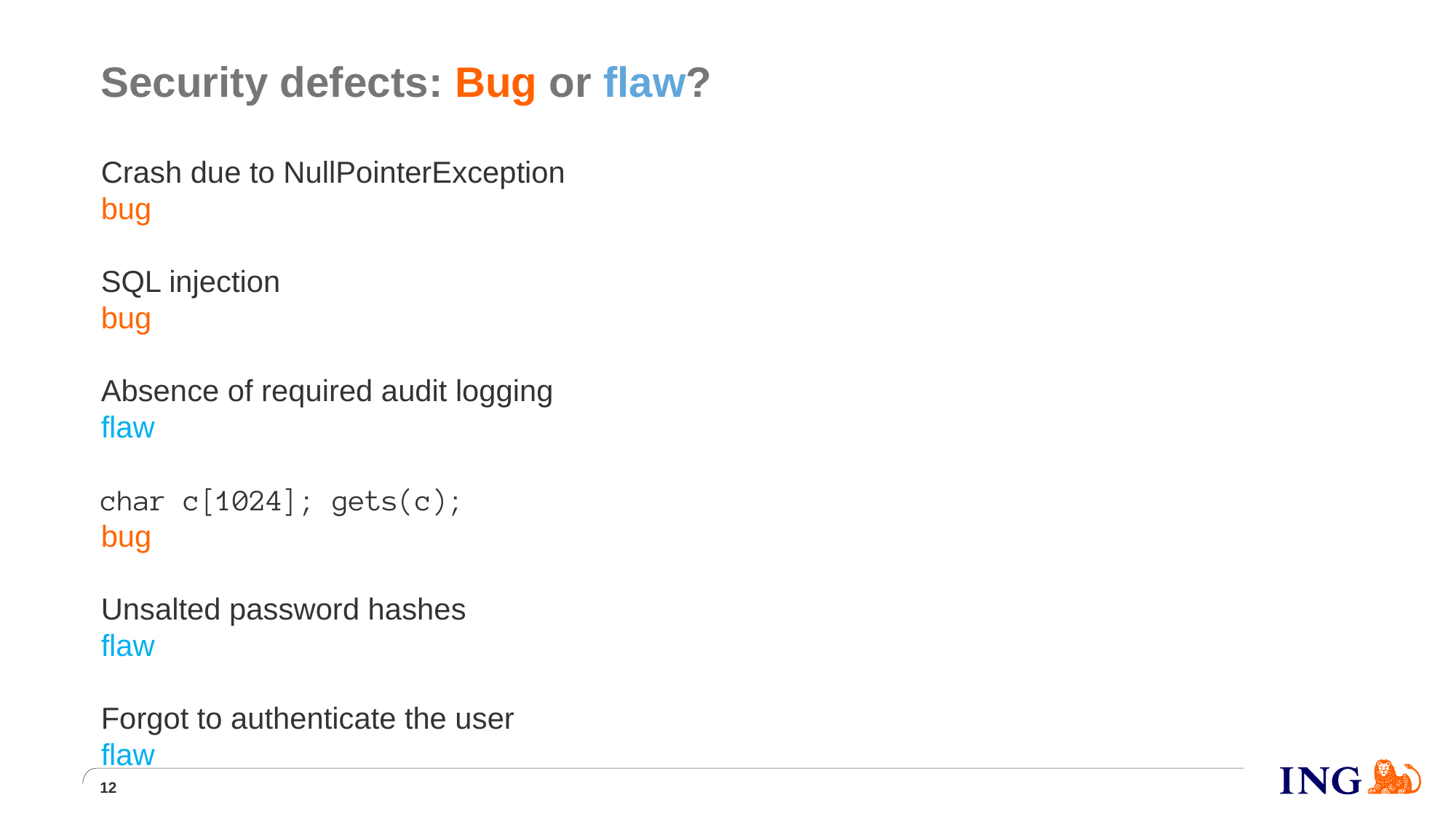

# Security defects: Bug or flaw?
Crash due to NullPointerException
bug

SQL injection
bug

Absence of required audit logging
flaw

char c[1024]; gets(c);
bug

Unsalted password hashes
flaw

Forgot to authenticate the user
flaw

12